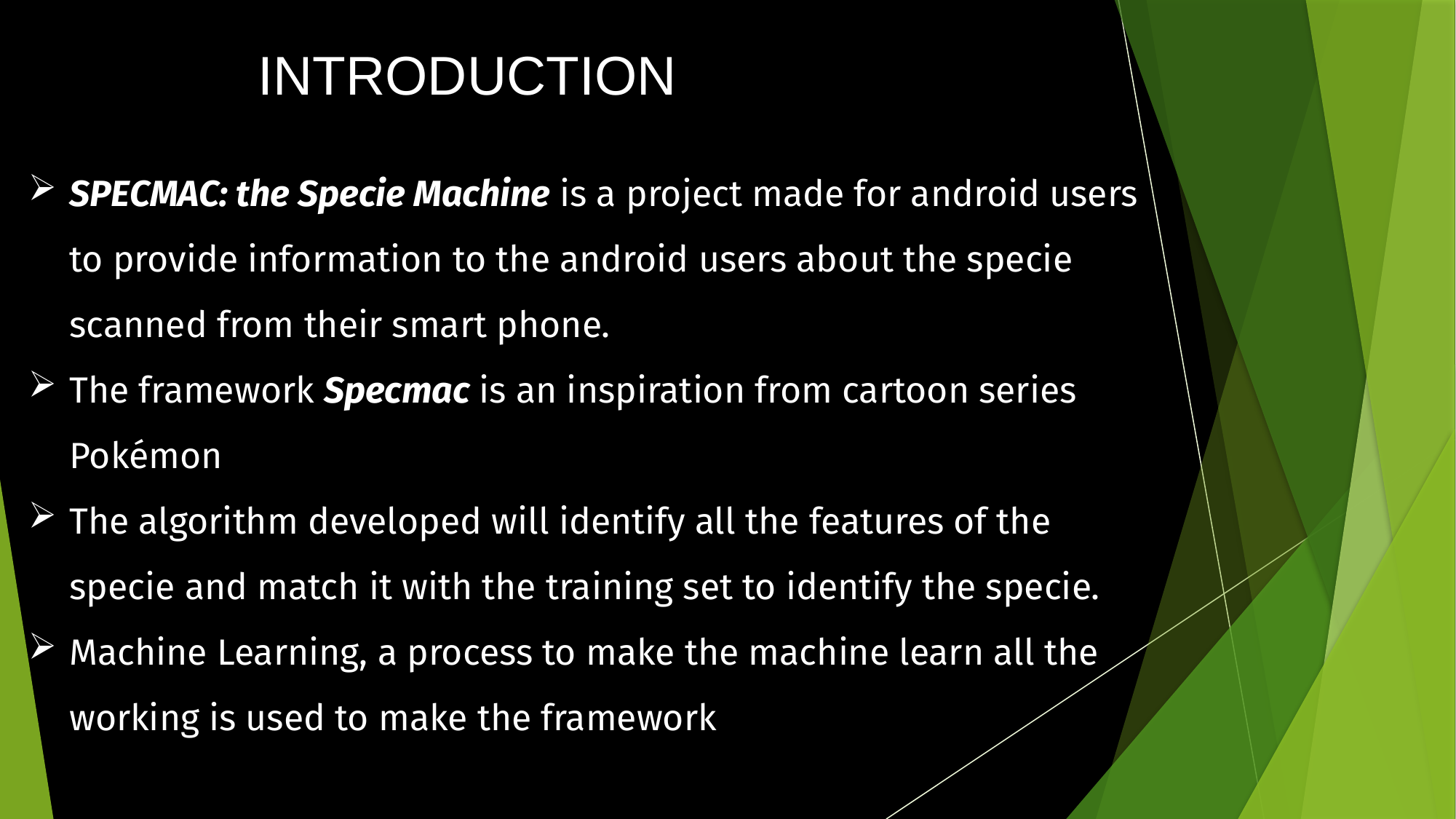

INTRODUCTION
SPECMAC: the Specie Machine is a project made for android users to provide information to the android users about the specie scanned from their smart phone.
The framework Specmac is an inspiration from cartoon series Pokémon
The algorithm developed will identify all the features of the specie and match it with the training set to identify the specie.
Machine Learning, a process to make the machine learn all the working is used to make the framework